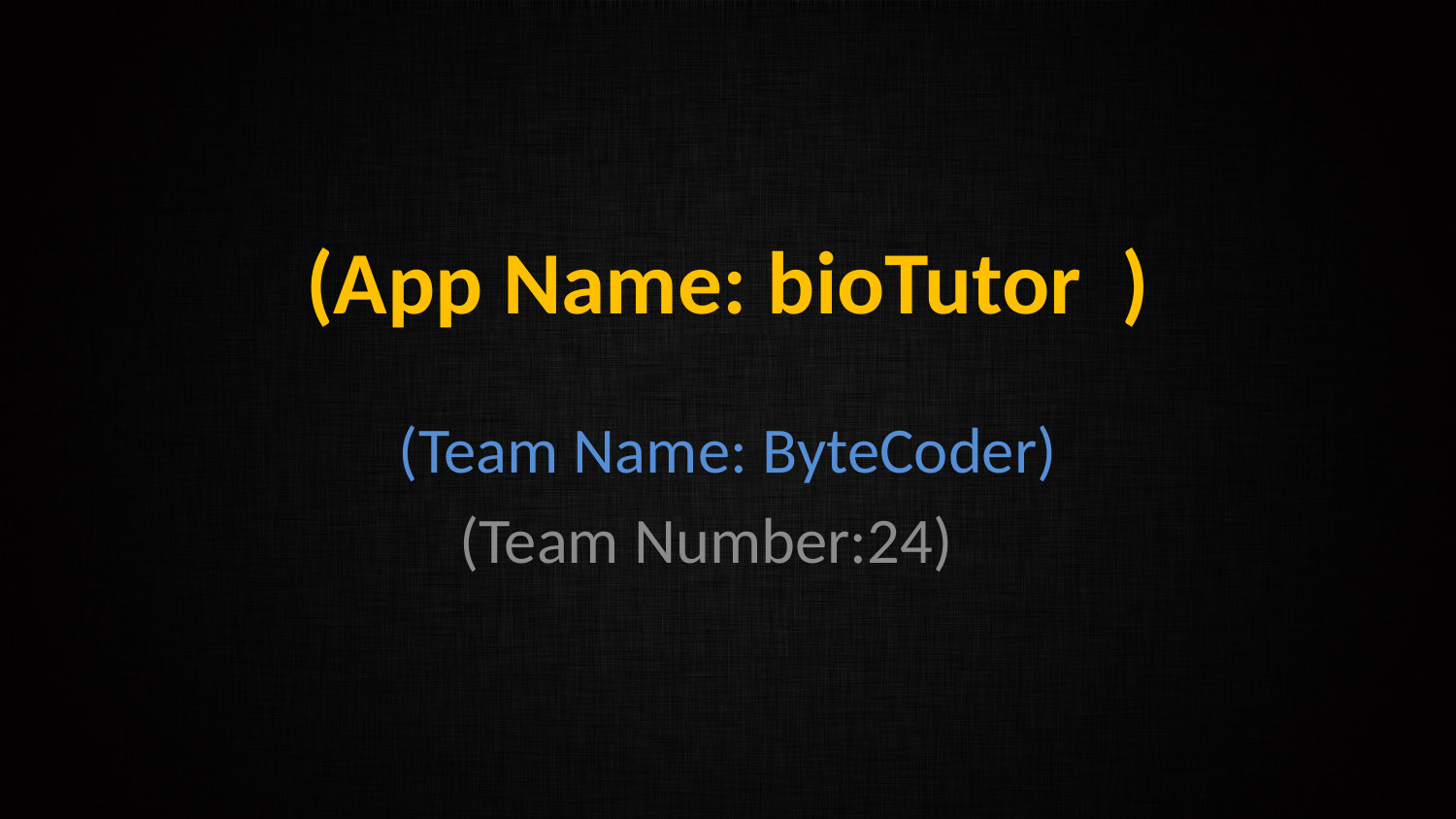

# (App Name: bioTutor  )
(Team Name: ByteCoder)
(Team Number:24)